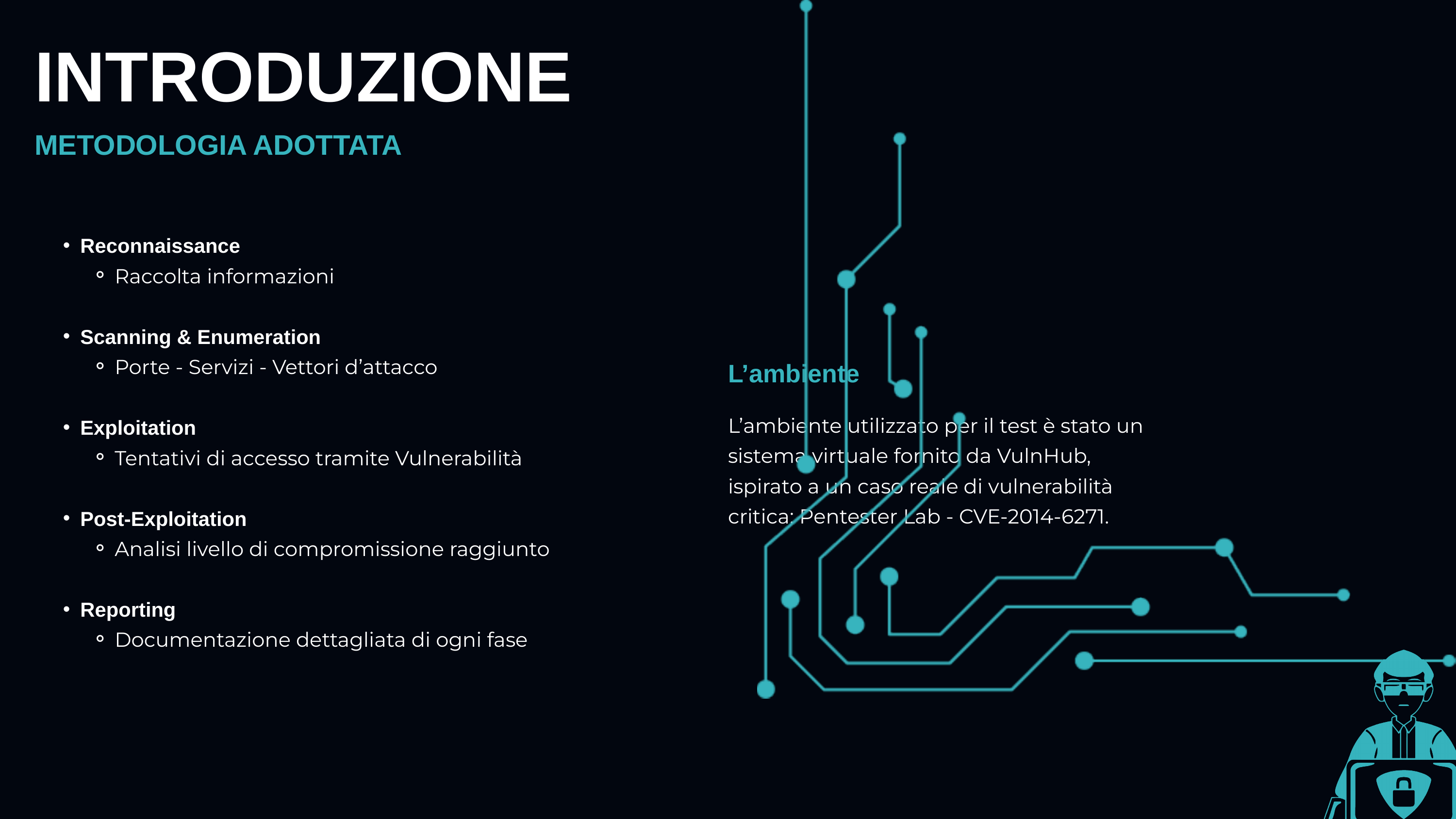

INTRODUZIONE
METODOLOGIA ADOTTATA
Reconnaissance
Raccolta informazioni

Scanning & Enumeration
Porte - Servizi - Vettori d’attacco

Exploitation
Tentativi di accesso tramite Vulnerabilità

Post-Exploitation
Analisi livello di compromissione raggiunto

Reporting
Documentazione dettagliata di ogni fase
L’ambiente
L’ambiente utilizzato per il test è stato un sistema virtuale fornito da VulnHub, ispirato a un caso reale di vulnerabilità critica: Pentester Lab - CVE-2014-6271.